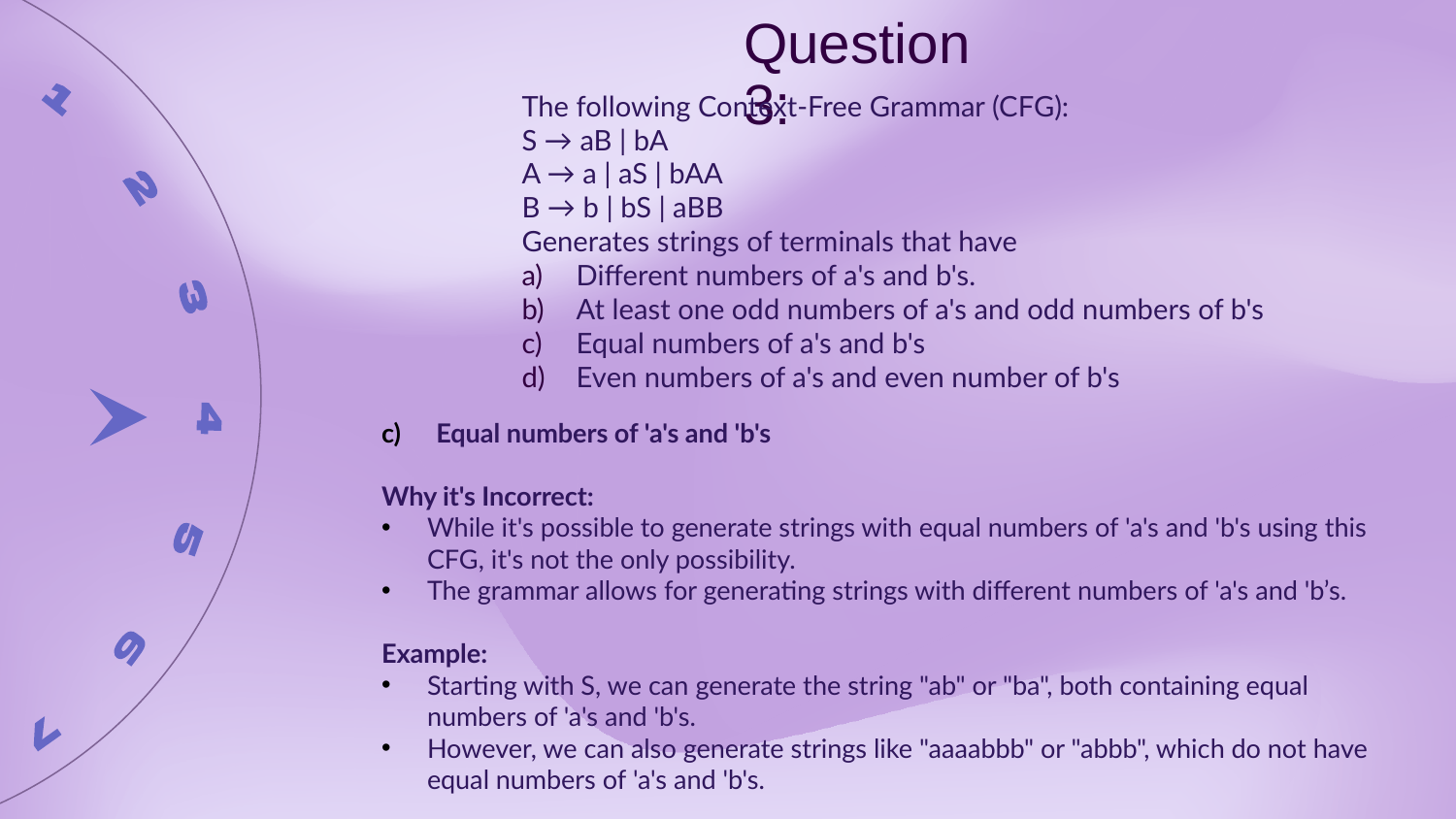

Question 3:

The following Context-Free Grammar (CFG):
S → aB | bA
A → a | aS | bAA
B → b | bS | aBB
Generates strings of terminals that have
Different numbers of a's and b's.
At least one odd numbers of a's and odd numbers of b's
Equal numbers of a's and b's
Even numbers of a's and even number of b's

Equal numbers of 'a's and 'b's

Why it's Incorrect:
While it's possible to generate strings with equal numbers of 'a's and 'b's using this CFG, it's not the only possibility.
The grammar allows for generating strings with different numbers of 'a's and 'b’s.

Example:
Starting with S, we can generate the string "ab" or "ba", both containing equal numbers of 'a's and 'b's.
However, we can also generate strings like "aaaabbb" or "abbb", which do not have equal numbers of 'a's and 'b's.